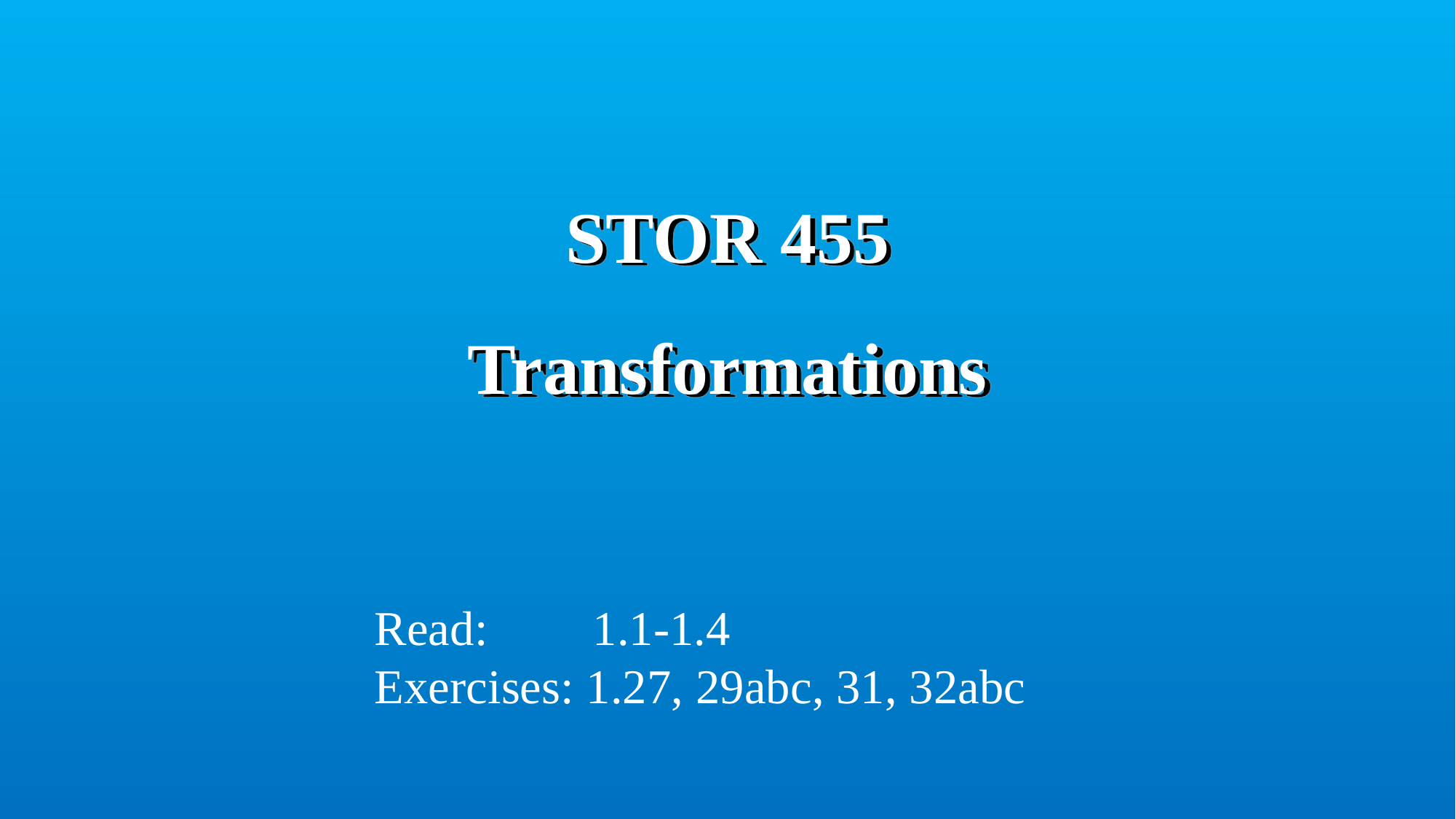

# STOR 455 Transformations

Read: 	1.1-1.4
Exercises: 1.27, 29abc, 31, 32abc